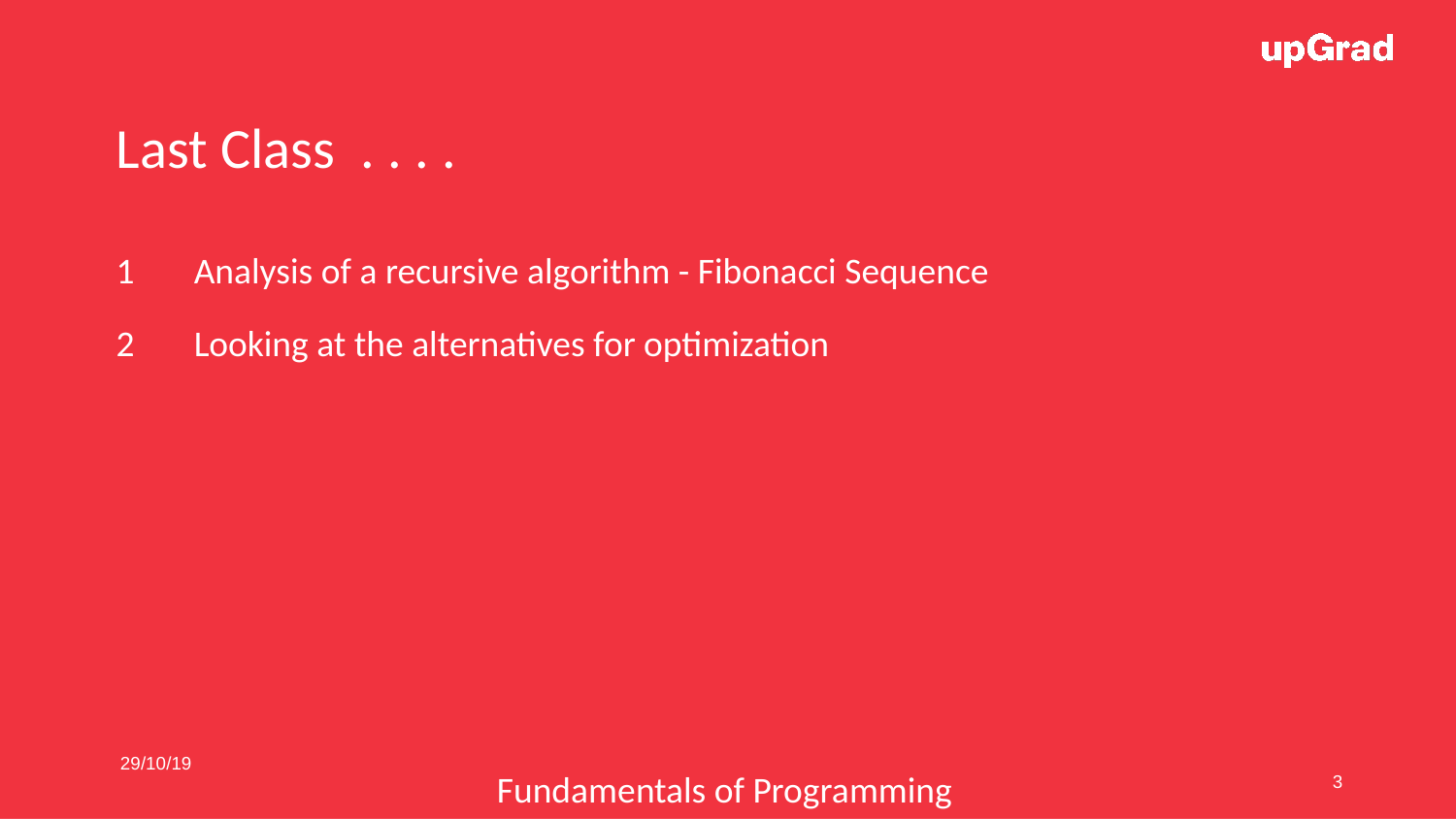

Last Class  . . . .
1
Analysis of a recursive algorithm - Fibonacci Sequence

2
Looking at the alternatives for optimization
29/10/19
3
Fundamentals of Programming